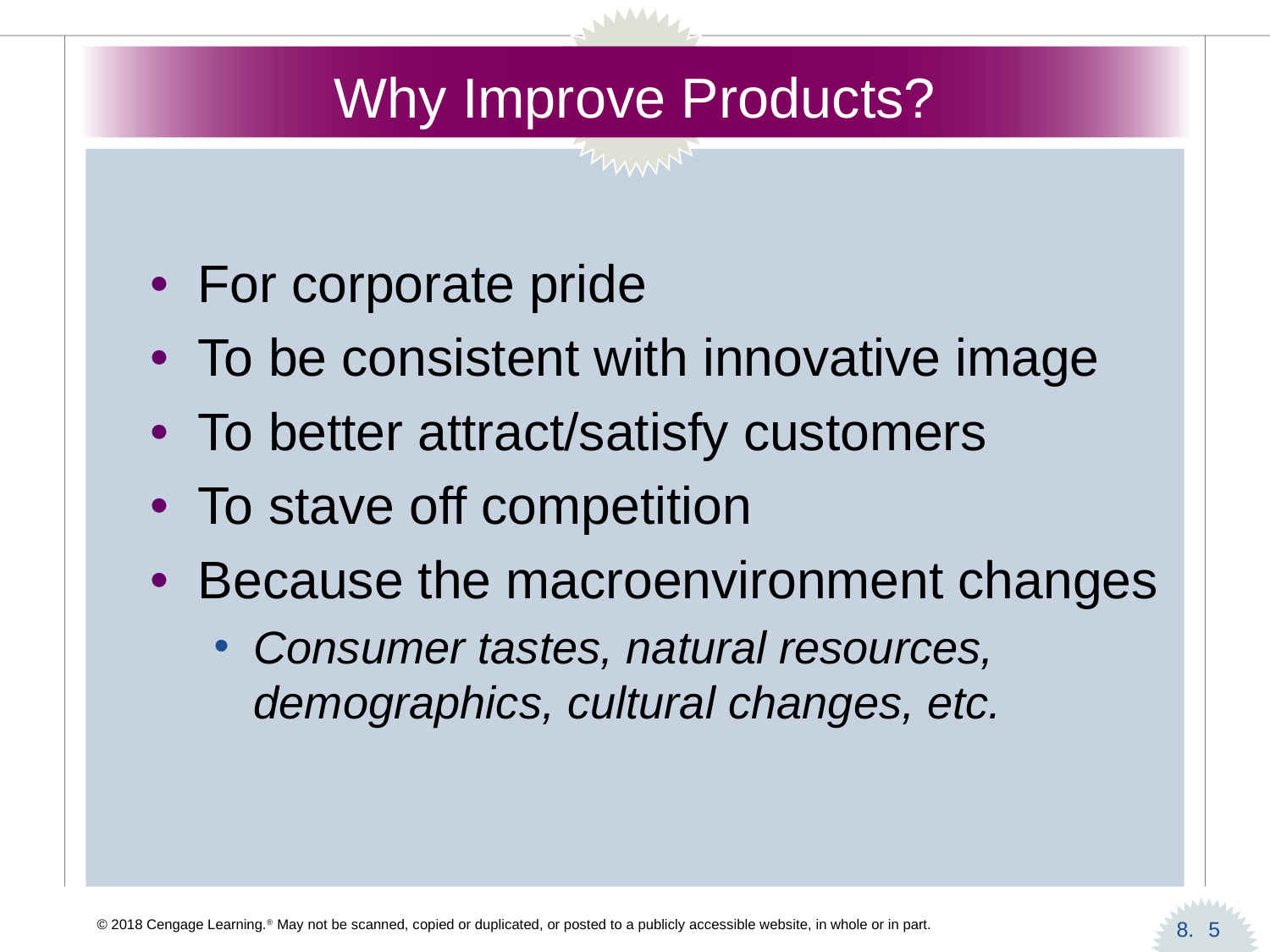

# Why Improve Products?
For corporate pride
To be consistent with innovative image
To better attract/satisfy customers
To stave off competition
Because the macroenvironment changes
Consumer tastes, natural resources, demographics, cultural changes, etc.

5